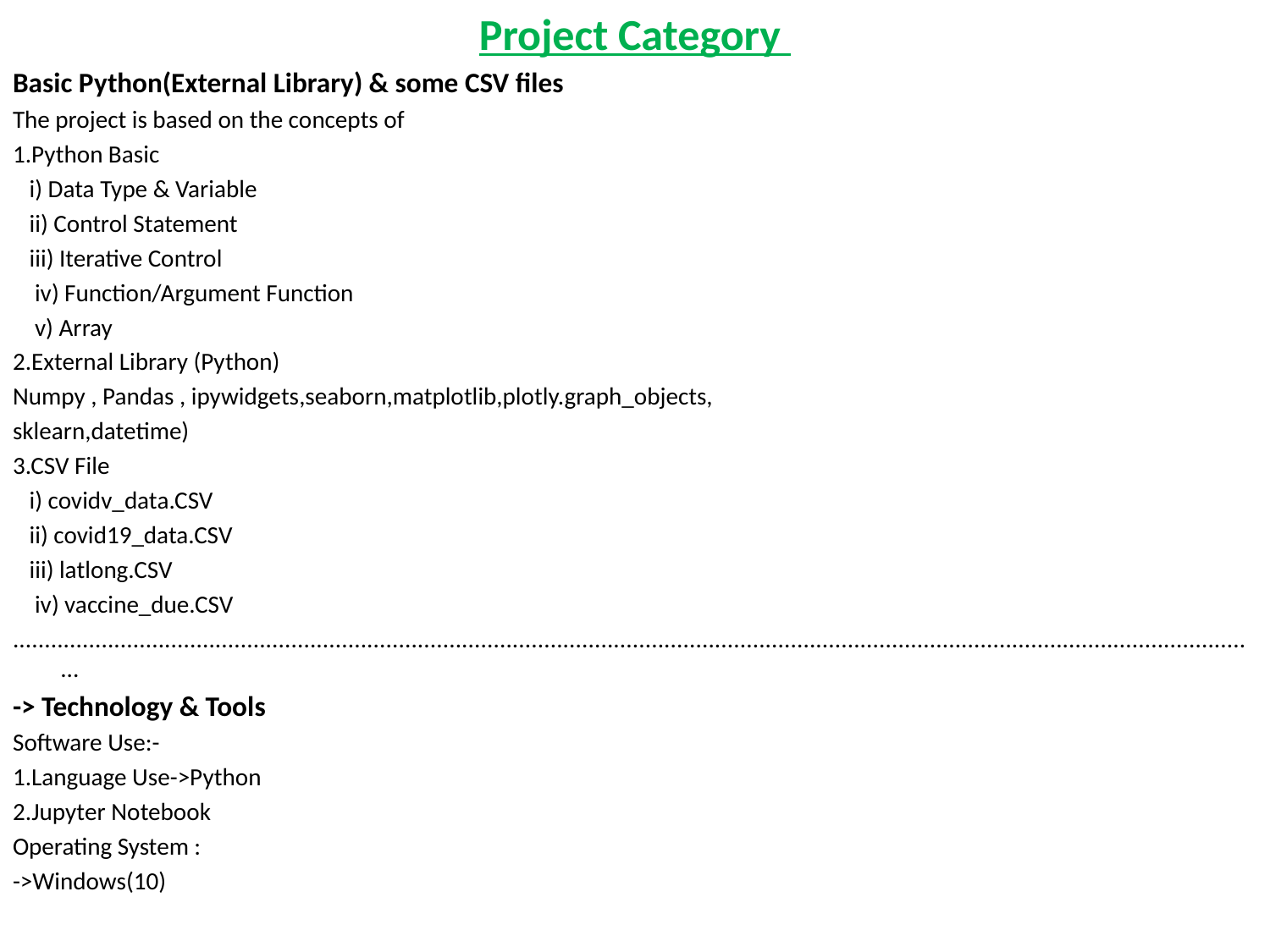

Project Category
Basic Python(External Library) & some CSV files
The project is based on the concepts of
1.Python Basic
   i) Data Type & Variable
   ii) Control Statement
   iii) Iterative Control
    iv) Function/Argument Function
    v) Array
2.External Library (Python)
Numpy , Pandas , ipywidgets,seaborn,matplotlib,plotly.graph_objects,
sklearn,datetime)
3.CSV File
   i) covidv_data.CSV
   ii) covid19_data.CSV
   iii) latlong.CSV
    iv) vaccine_due.CSV
......................................................................................................................................................................................................
-> Technology & Tools
Software Use:-
1.Language Use->Python
2.Jupyter Notebook
Operating System :
->Windows(10)